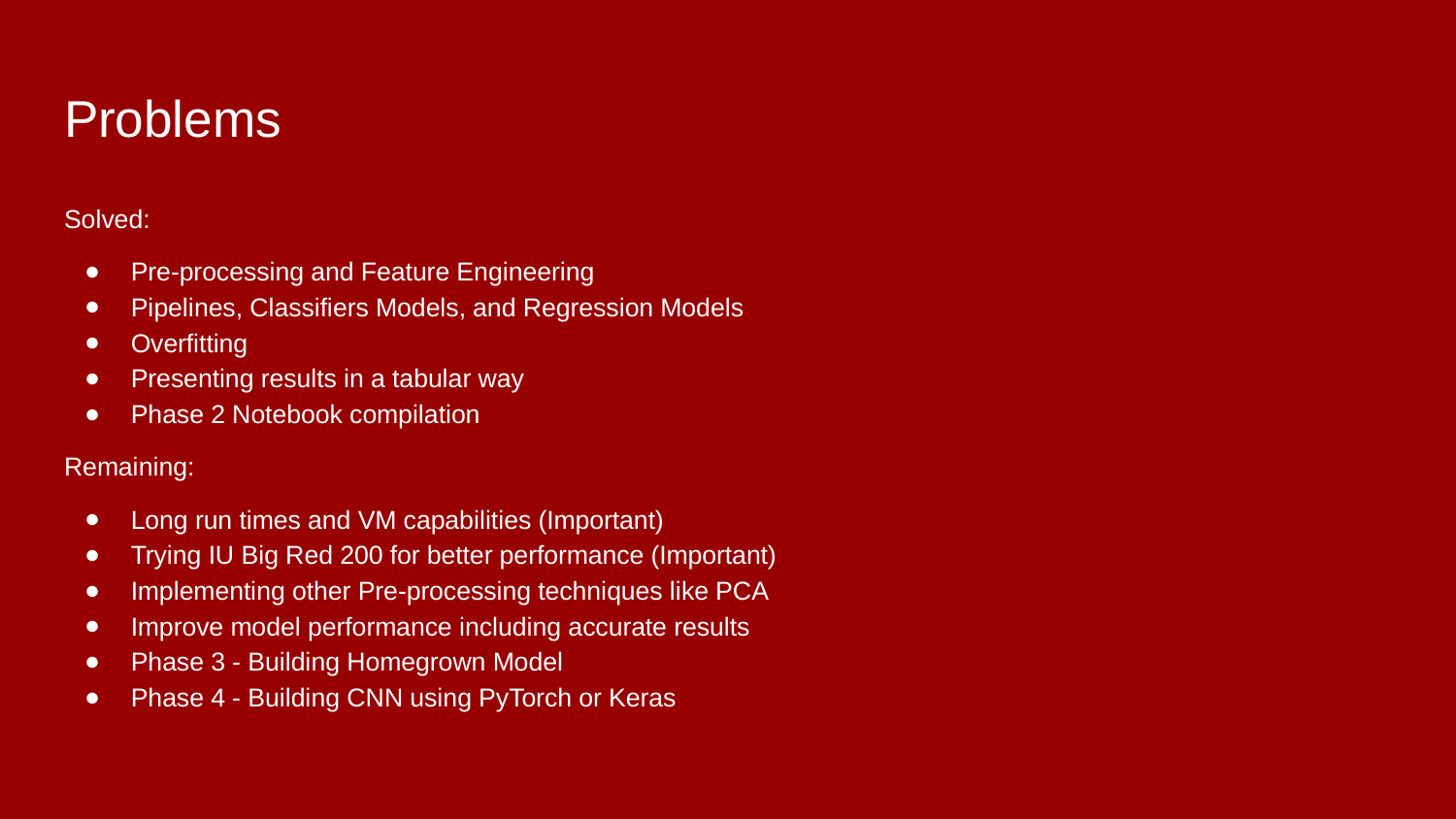

# Problems
Solved:
Pre-processing and Feature Engineering
Pipelines, Classifiers Models, and Regression Models
Overfitting
Presenting results in a tabular way
Phase 2 Notebook compilation
Remaining:
Long run times and VM capabilities (Important)
Trying IU Big Red 200 for better performance (Important)
Implementing other Pre-processing techniques like PCA
Improve model performance including accurate results
Phase 3 - Building Homegrown Model
Phase 4 - Building CNN using PyTorch or Keras